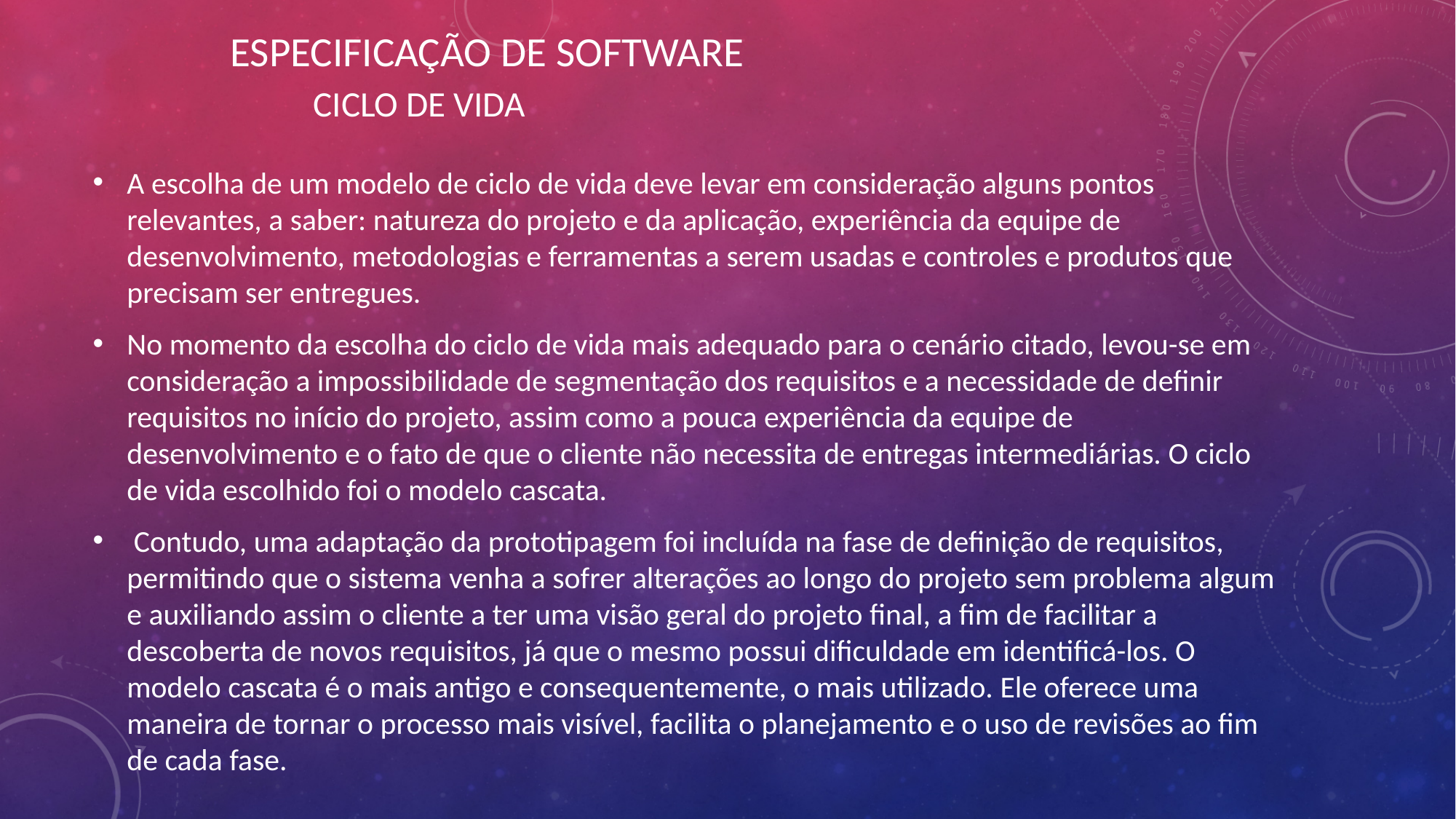

# ESPECIFICAÇÃO DE SOFTWARE CICLO DE VIDA
A escolha de um modelo de ciclo de vida deve levar em consideração alguns pontos relevantes, a saber: natureza do projeto e da aplicação, experiência da equipe de desenvolvimento, metodologias e ferramentas a serem usadas e controles e produtos que precisam ser entregues.
No momento da escolha do ciclo de vida mais adequado para o cenário citado, levou-se em consideração a impossibilidade de segmentação dos requisitos e a necessidade de definir requisitos no início do projeto, assim como a pouca experiência da equipe de desenvolvimento e o fato de que o cliente não necessita de entregas intermediárias. O ciclo de vida escolhido foi o modelo cascata.
 Contudo, uma adaptação da prototipagem foi incluída na fase de definição de requisitos, permitindo que o sistema venha a sofrer alterações ao longo do projeto sem problema algum e auxiliando assim o cliente a ter uma visão geral do projeto final, a fim de facilitar a descoberta de novos requisitos, já que o mesmo possui dificuldade em identificá-los. O modelo cascata é o mais antigo e consequentemente, o mais utilizado. Ele oferece uma maneira de tornar o processo mais visível, facilita o planejamento e o uso de revisões ao fim de cada fase.